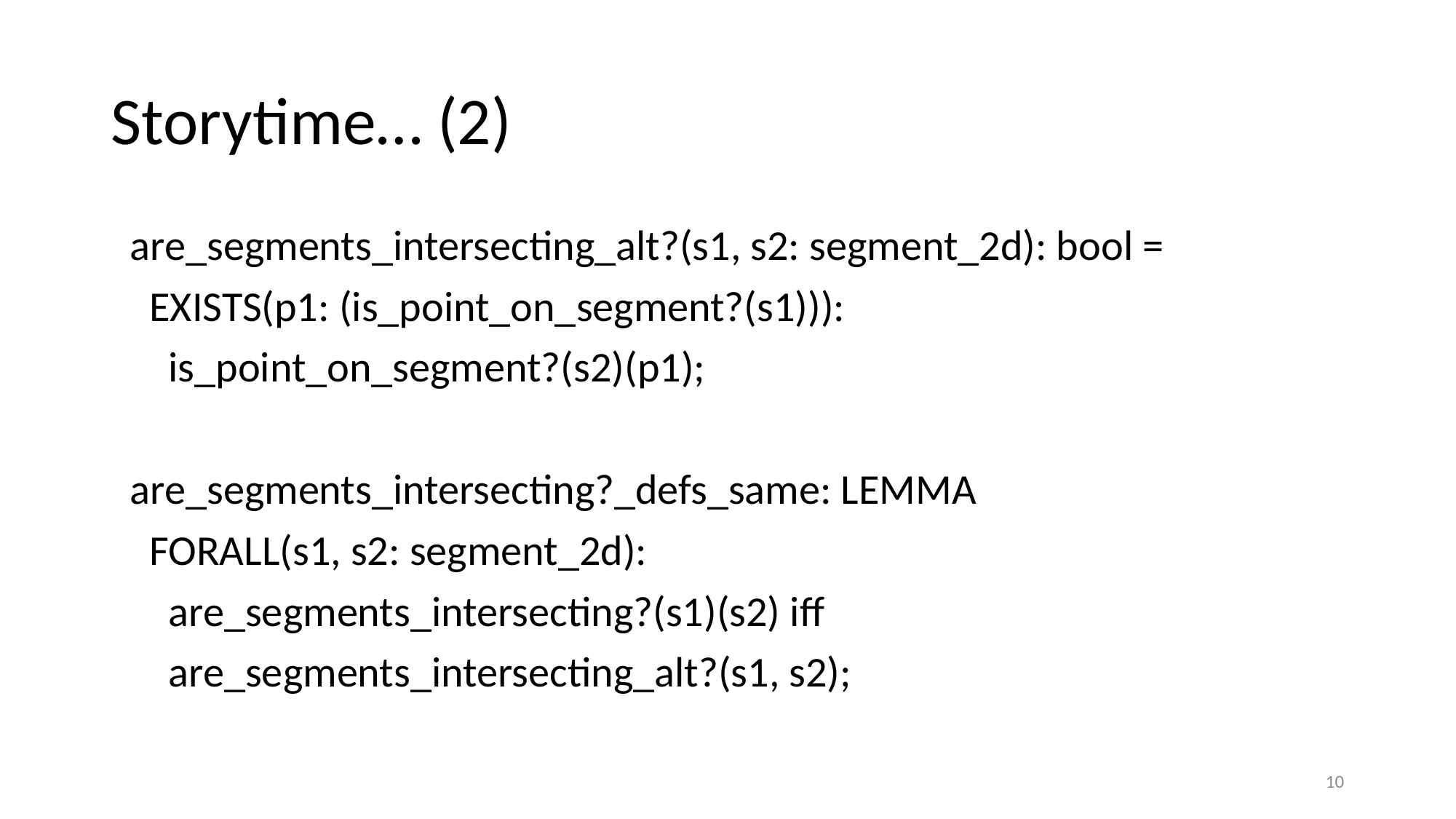

# Storytime… (2)
  are_segments_intersecting_alt?(s1, s2: segment_2d): bool =
    EXISTS(p1: (is_point_on_segment?(s1))):
      is_point_on_segment?(s2)(p1);

  are_segments_intersecting?_defs_same: LEMMA
    FORALL(s1, s2: segment_2d):
      are_segments_intersecting?(s1)(s2) iff
      are_segments_intersecting_alt?(s1, s2);

10